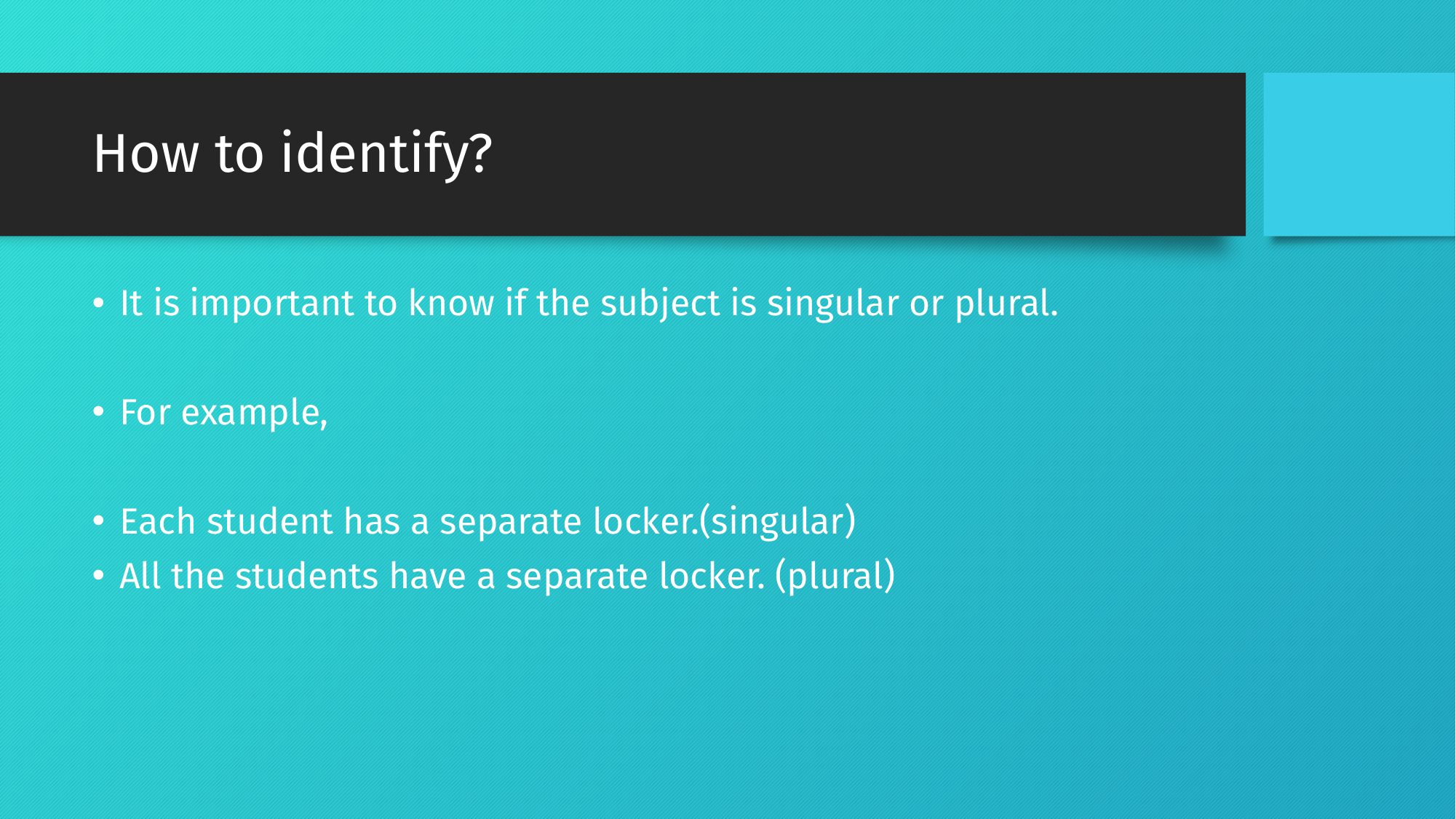

# How to identify?
It is important to know if the subject is singular or plural.

For example,

Each student has a separate locker.(singular)
All the students have a separate locker. (plural)